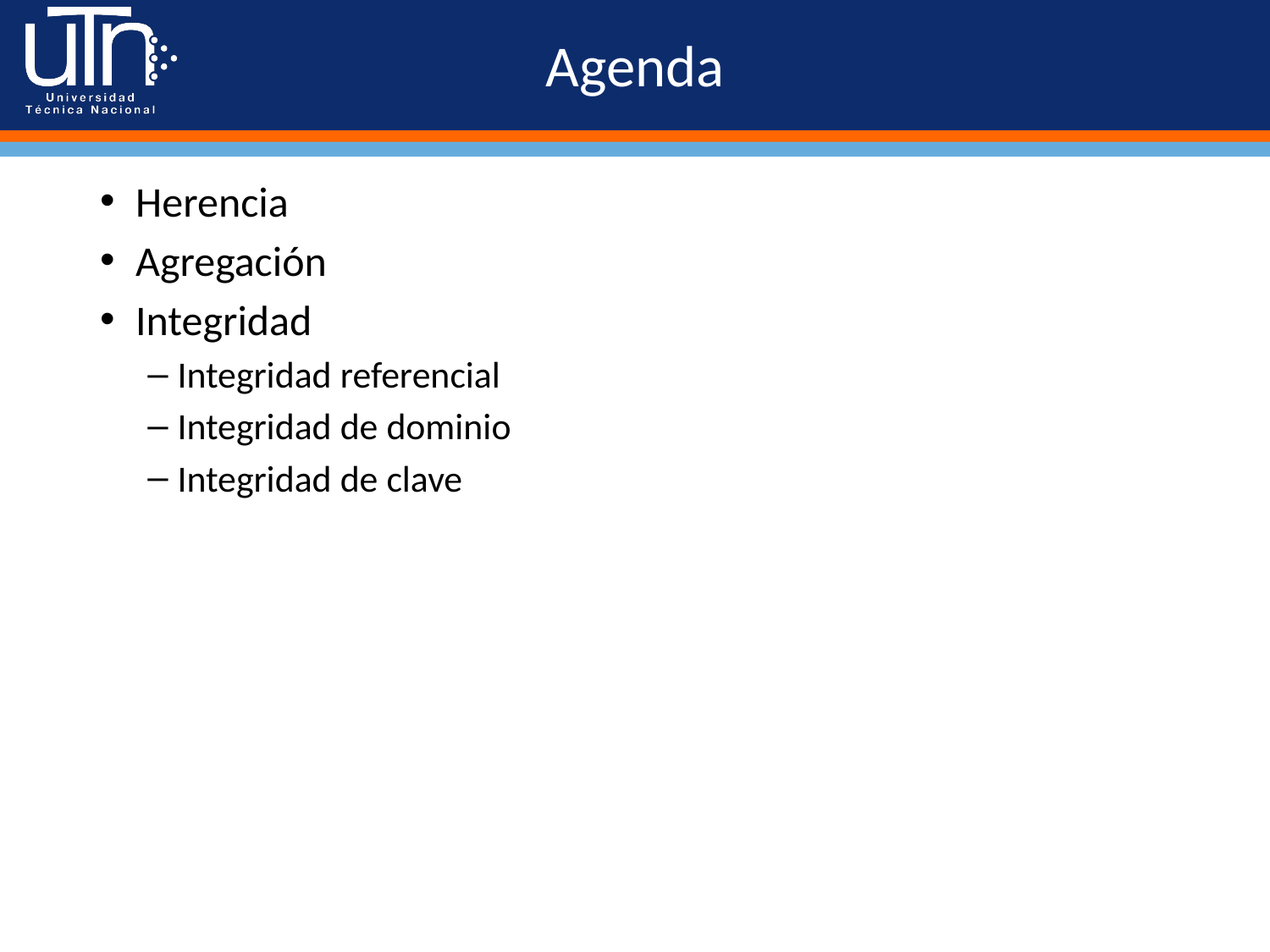

# Agenda
Herencia
Agregación
Integridad
Integridad referencial
Integridad de dominio
Integridad de clave